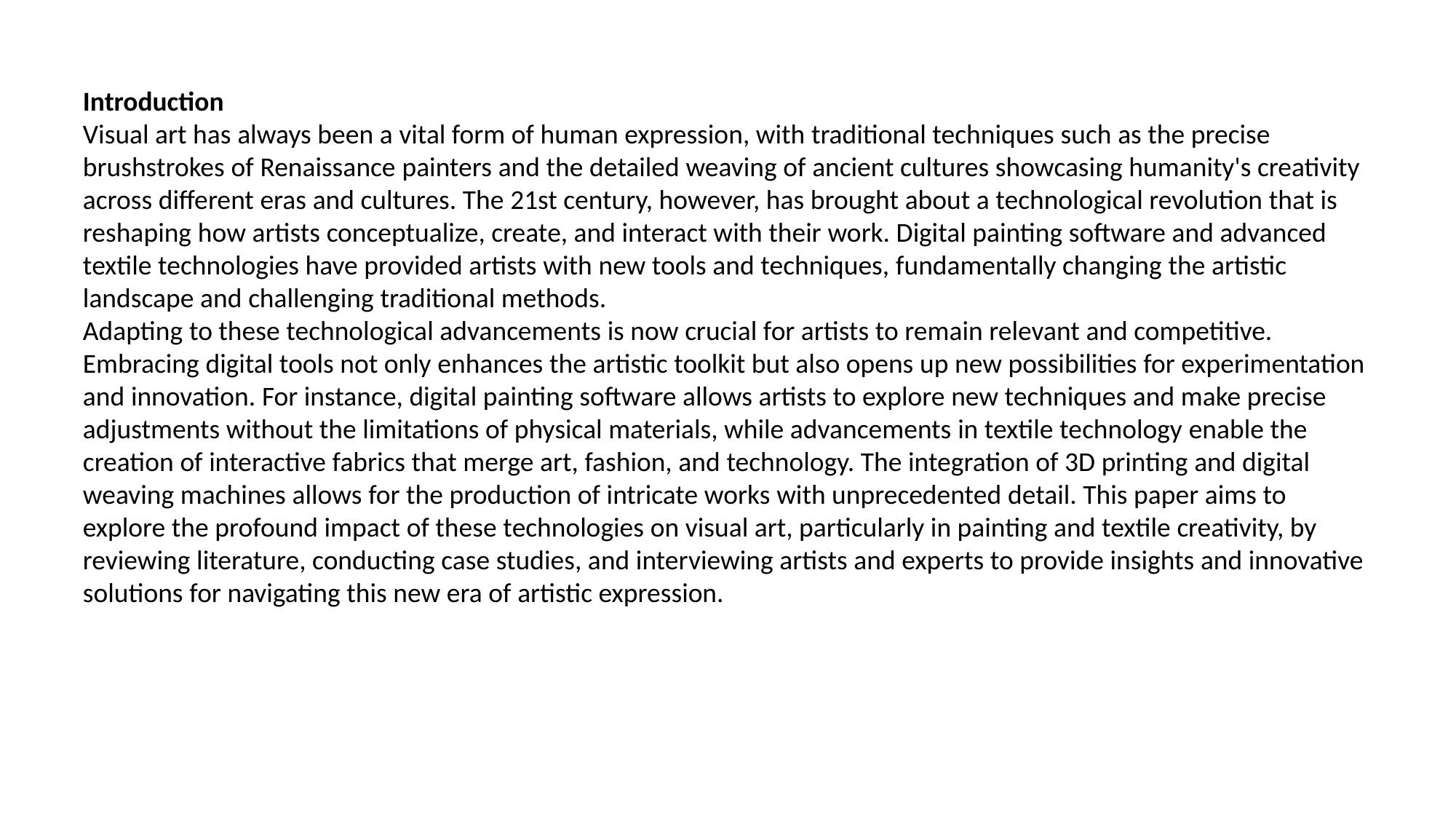

Introduction
Visual art has always been a vital form of human expression, with traditional techniques such as the precise brushstrokes of Renaissance painters and the detailed weaving of ancient cultures showcasing humanity's creativity across different eras and cultures. The 21st century, however, has brought about a technological revolution that is reshaping how artists conceptualize, create, and interact with their work. Digital painting software and advanced textile technologies have provided artists with new tools and techniques, fundamentally changing the artistic landscape and challenging traditional methods.
Adapting to these technological advancements is now crucial for artists to remain relevant and competitive. Embracing digital tools not only enhances the artistic toolkit but also opens up new possibilities for experimentation and innovation. For instance, digital painting software allows artists to explore new techniques and make precise adjustments without the limitations of physical materials, while advancements in textile technology enable the creation of interactive fabrics that merge art, fashion, and technology. The integration of 3D printing and digital weaving machines allows for the production of intricate works with unprecedented detail. This paper aims to explore the profound impact of these technologies on visual art, particularly in painting and textile creativity, by reviewing literature, conducting case studies, and interviewing artists and experts to provide insights and innovative solutions for navigating this new era of artistic expression.